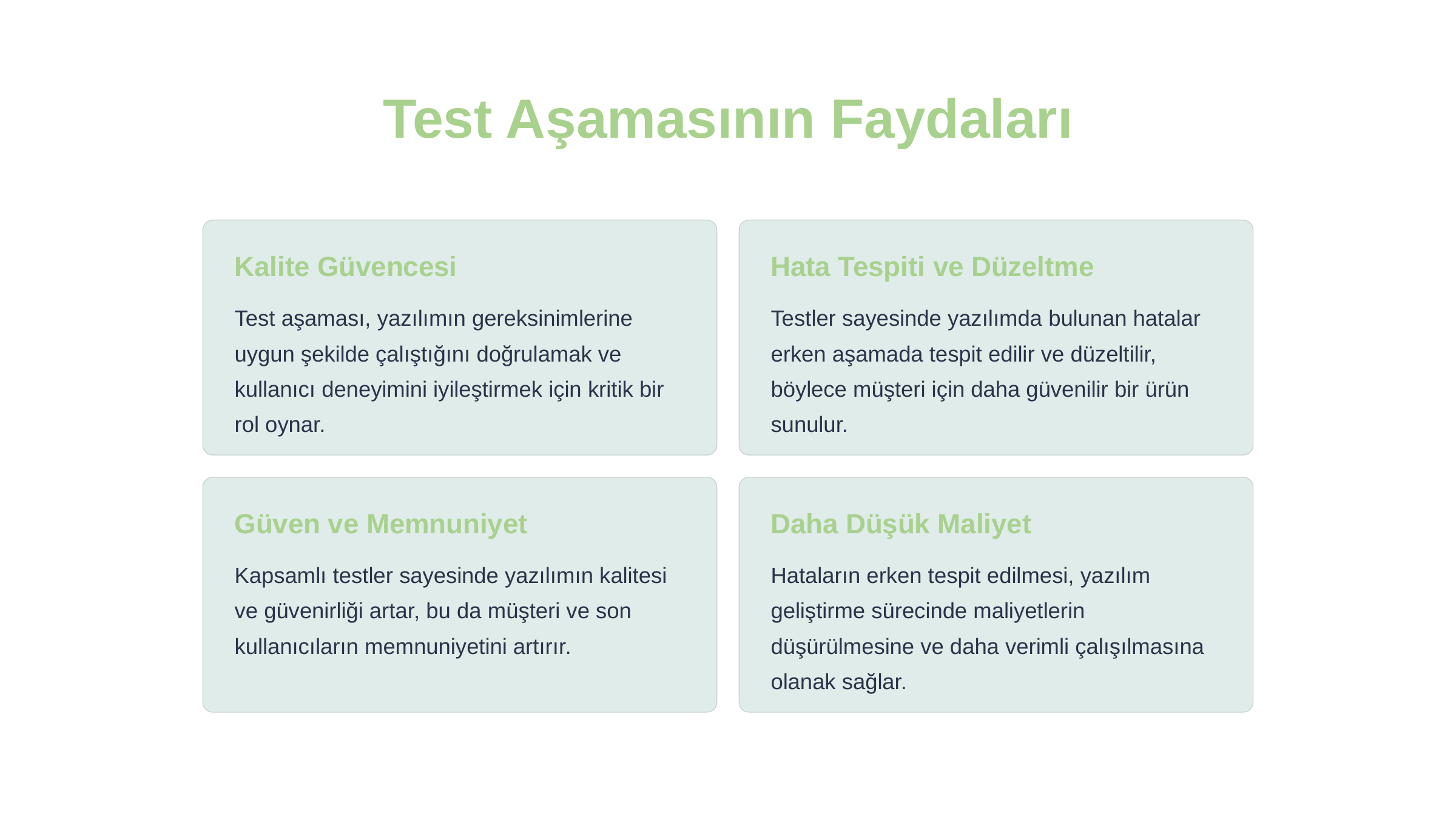

Test Aşamasının Faydaları

Kalite Güvencesi
Hata Tespiti ve Düzeltme
Test aşaması, yazılımın gereksinimlerine uygun şekilde çalıştığını doğrulamak ve kullanıcı deneyimini iyileştirmek için kritik bir rol oynar.
Testler sayesinde yazılımda bulunan hatalar erken aşamada tespit edilir ve düzeltilir, böylece müşteri için daha güvenilir bir ürün sunulur.

Güven ve Memnuniyet
Daha Düşük Maliyet
Kapsamlı testler sayesinde yazılımın kalitesi ve güvenirliği artar, bu da müşteri ve son kullanıcıların memnuniyetini artırır.
Hataların erken tespit edilmesi, yazılım geliştirme sürecinde maliyetlerin düşürülmesine ve daha verimli çalışılmasına olanak sağlar.